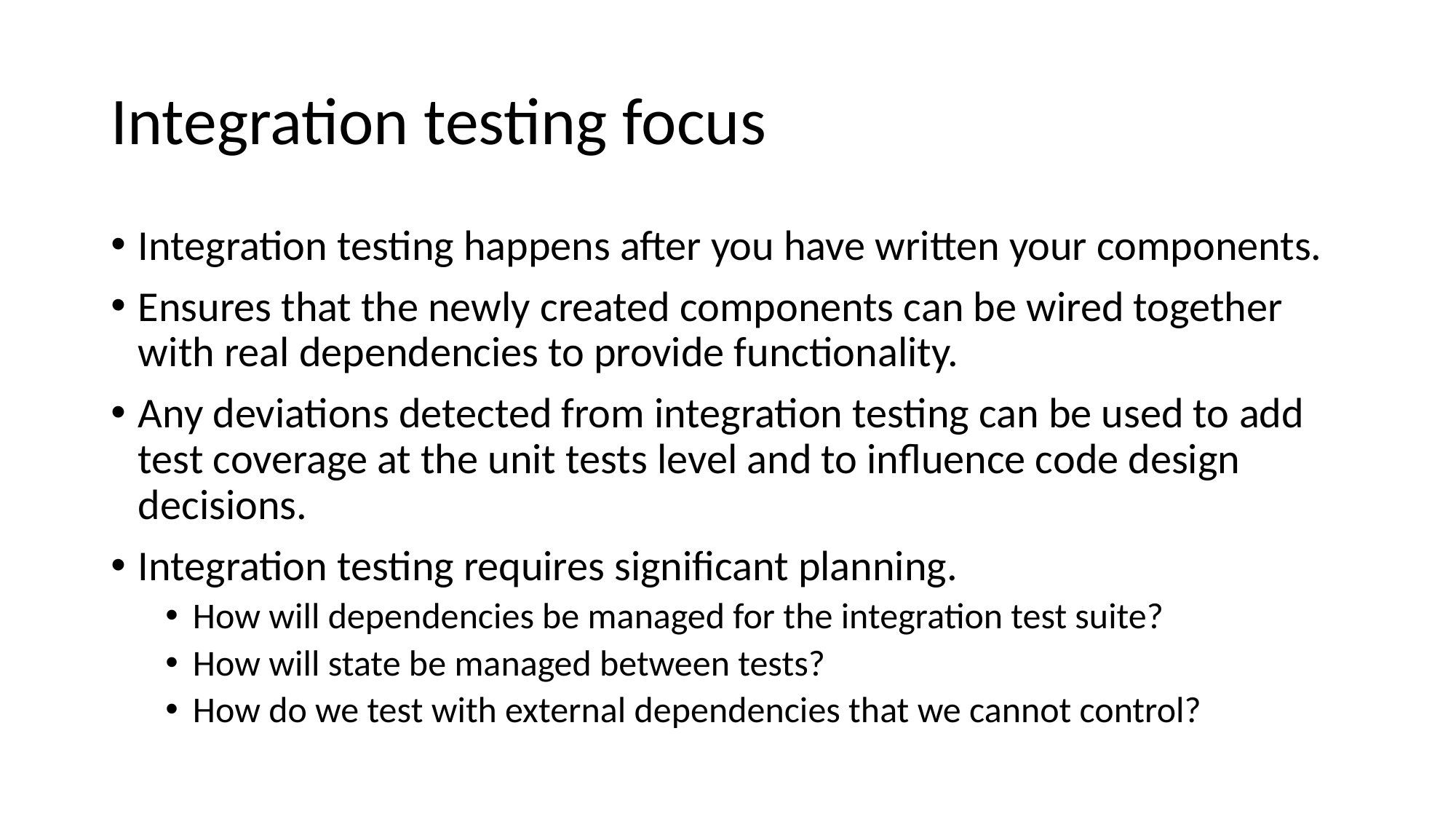

# Integration testing focus
Integration testing happens after you have written your components.
Ensures that the newly created components can be wired together with real dependencies to provide functionality.
Any deviations detected from integration testing can be used to add test coverage at the unit tests level and to influence code design decisions.
Integration testing requires significant planning.
How will dependencies be managed for the integration test suite?
How will state be managed between tests?
How do we test with external dependencies that we cannot control?